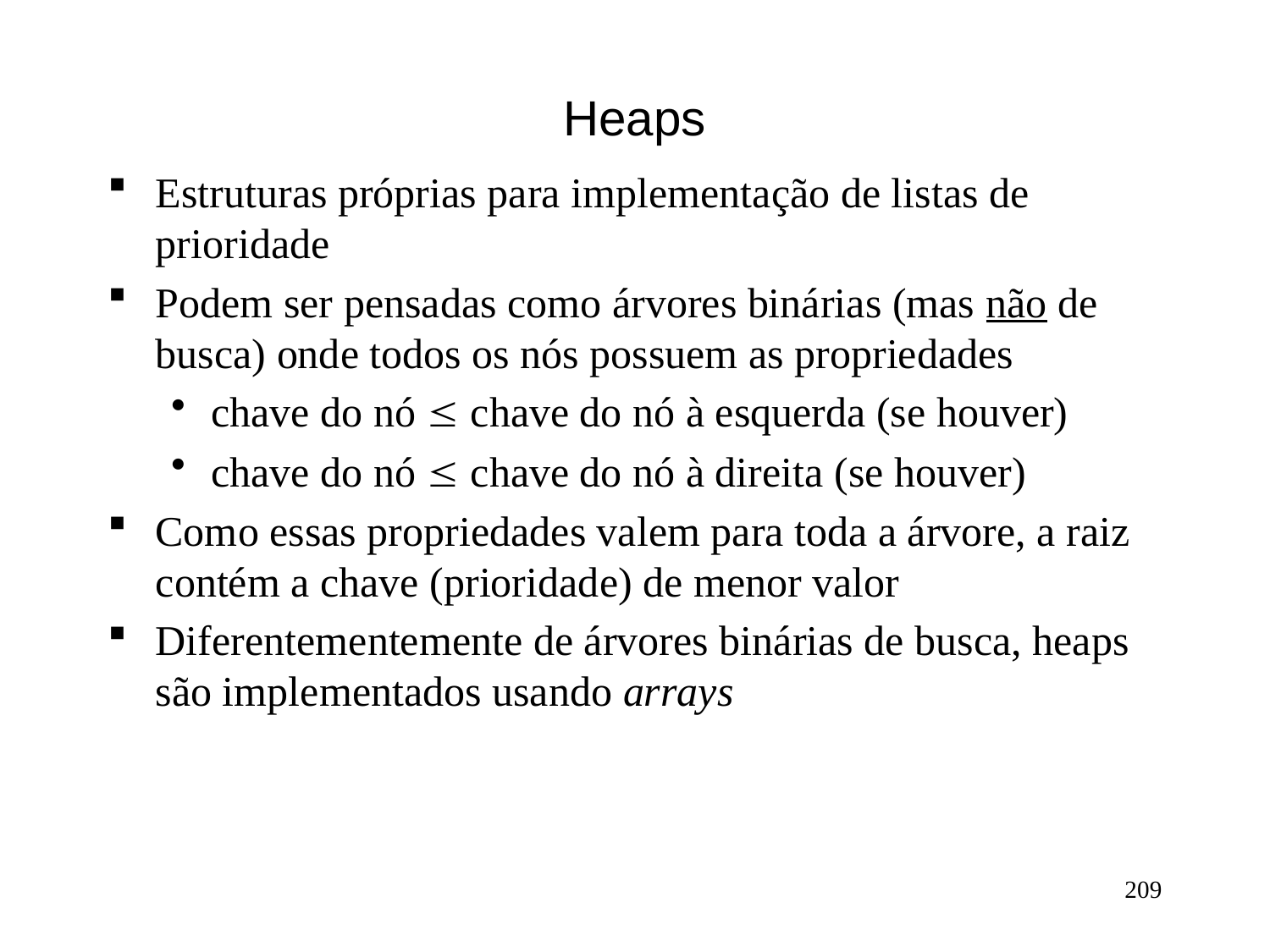

# Heaps
Estruturas próprias para implementação de listas de prioridade
Podem ser pensadas como árvores binárias (mas não de busca) onde todos os nós possuem as propriedades
chave do nó ≤ chave do nó à esquerda (se houver)
chave do nó ≤ chave do nó à direita (se houver)
Como essas propriedades valem para toda a árvore, a raiz contém a chave (prioridade) de menor valor
Diferentementemente de árvores binárias de busca, heaps são implementados usando arrays
209